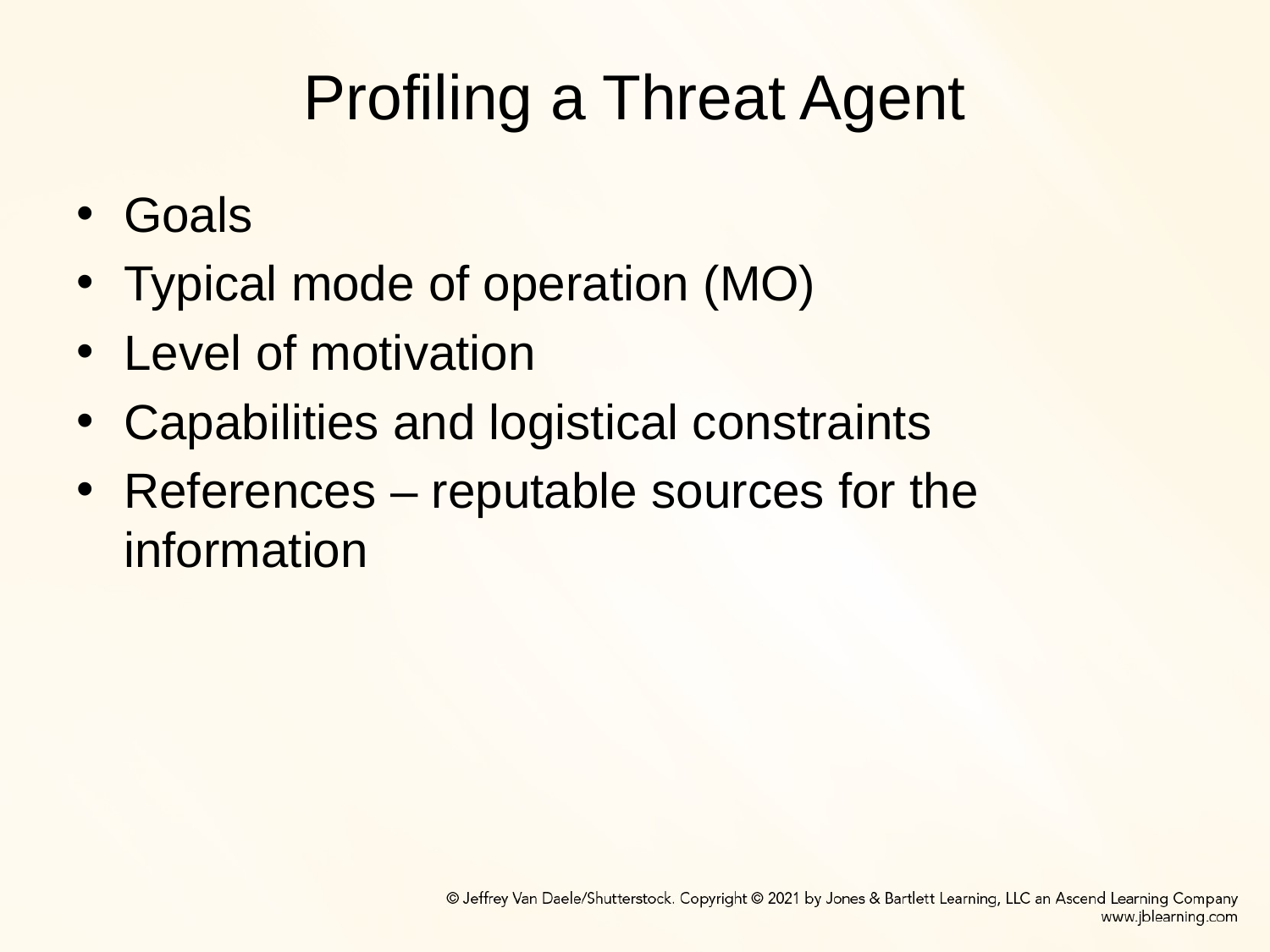

# Profiling a Threat Agent
Goals
Typical mode of operation (MO)
Level of motivation
Capabilities and logistical constraints
References – reputable sources for the information